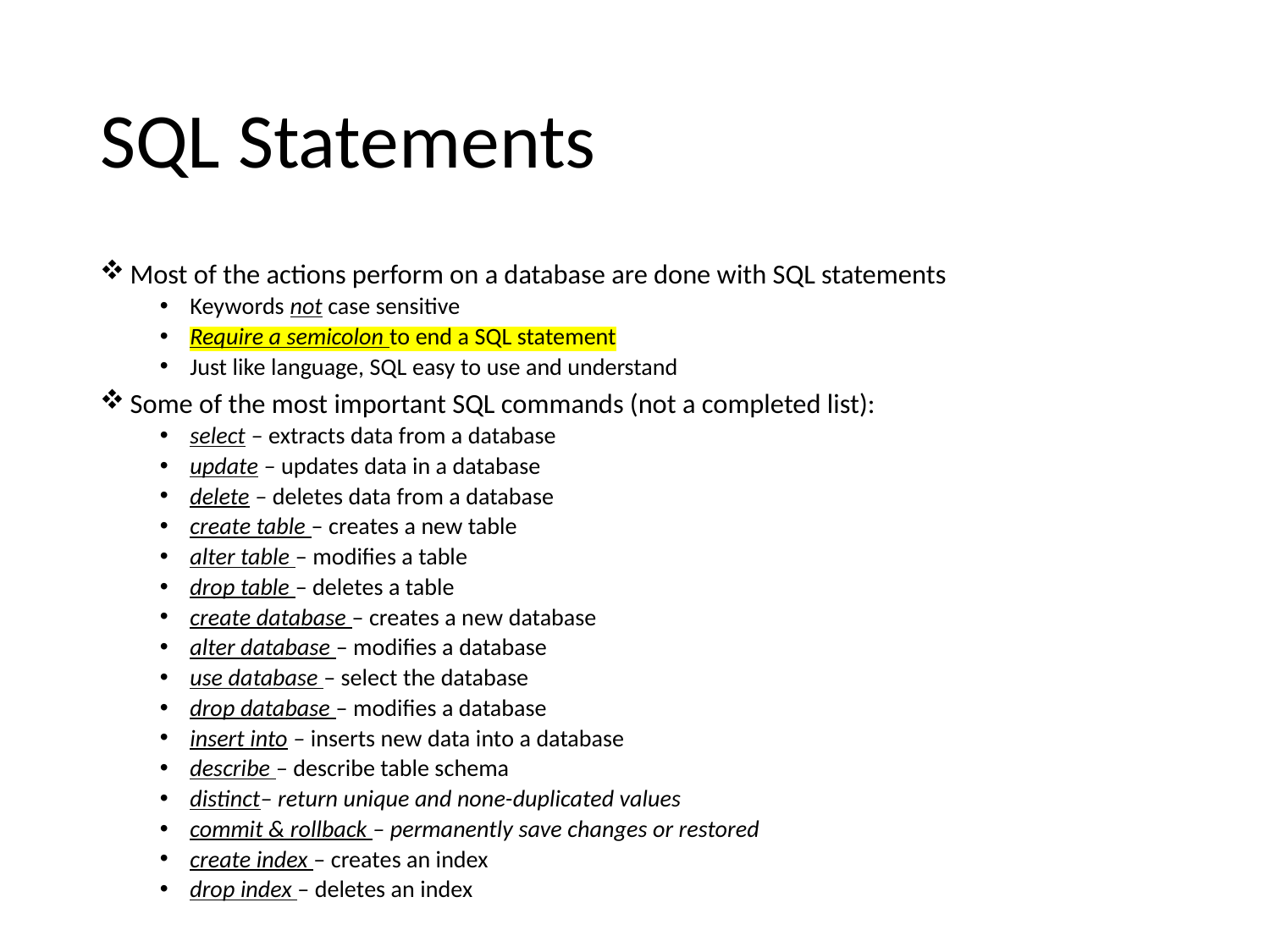

# SQL Statements
Most of the actions perform on a database are done with SQL statements
Keywords not case sensitive
Require a semicolon to end a SQL statement
Just like language, SQL easy to use and understand
Some of the most important SQL commands (not a completed list):
select – extracts data from a database
update – updates data in a database
delete – deletes data from a database
create table – creates a new table
alter table – modifies a table
drop table – deletes a table
create database – creates a new database
alter database – modifies a database
use database – select the database
drop database – modifies a database
insert into – inserts new data into a database
describe – describe table schema
distinct– return unique and none-duplicated values
commit & rollback – permanently save changes or restored
create index – creates an index
drop index – deletes an index